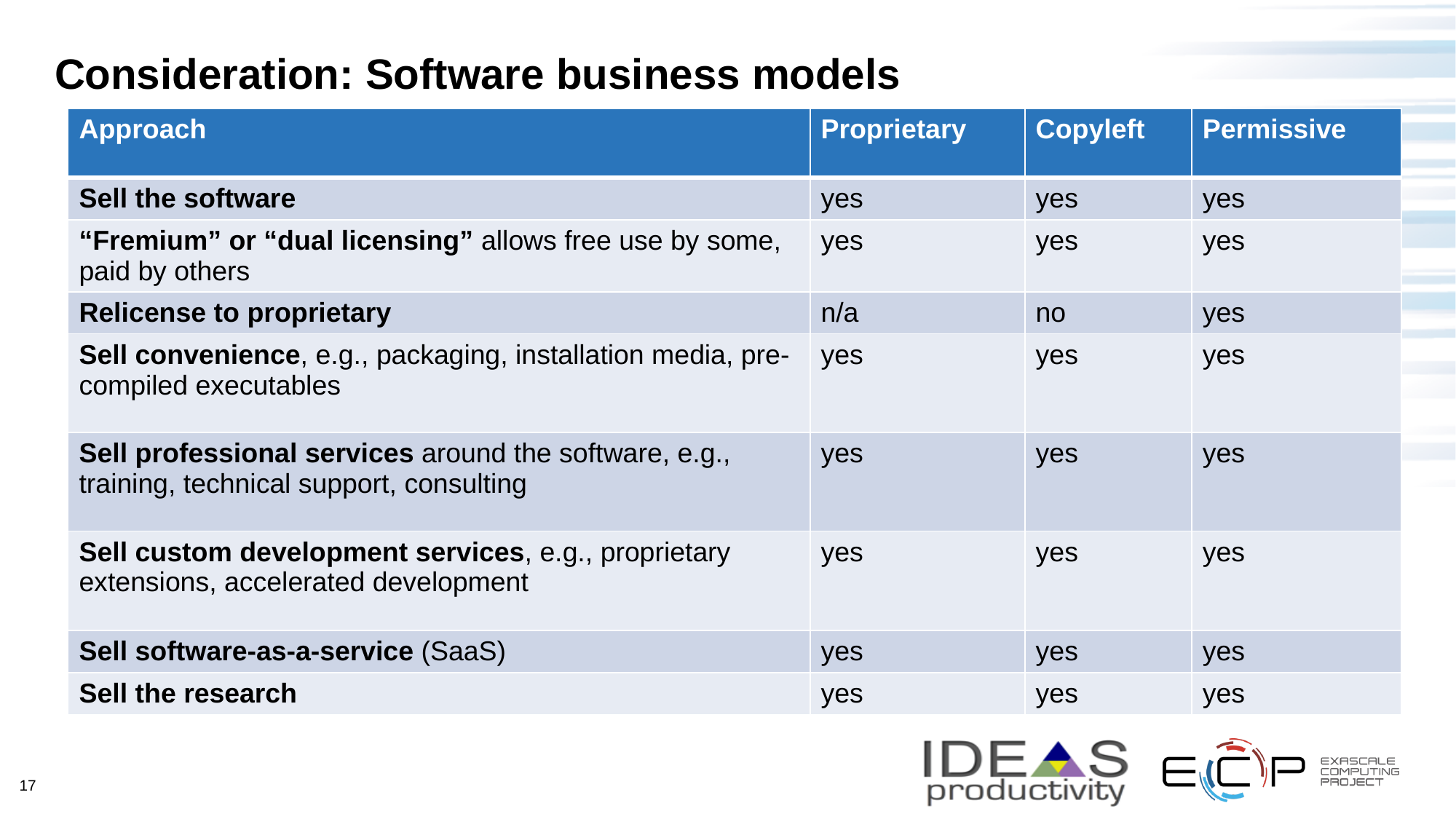

# Consideration: Software business models
| Approach | Proprietary | Copyleft | Permissive |
| --- | --- | --- | --- |
| Sell the software | yes | yes | yes |
| “Fremium” or “dual licensing” allows free use by some, paid by others | yes | yes | yes |
| Relicense to proprietary | n/a | no | yes |
| Sell convenience, e.g., packaging, installation media, pre-compiled executables | yes | yes | yes |
| Sell professional services around the software, e.g., training, technical support, consulting | yes | yes | yes |
| Sell custom development services, e.g., proprietary extensions, accelerated development | yes | yes | yes |
| Sell software-as-a-service (SaaS) | yes | yes | yes |
| Sell the research | yes | yes | yes |